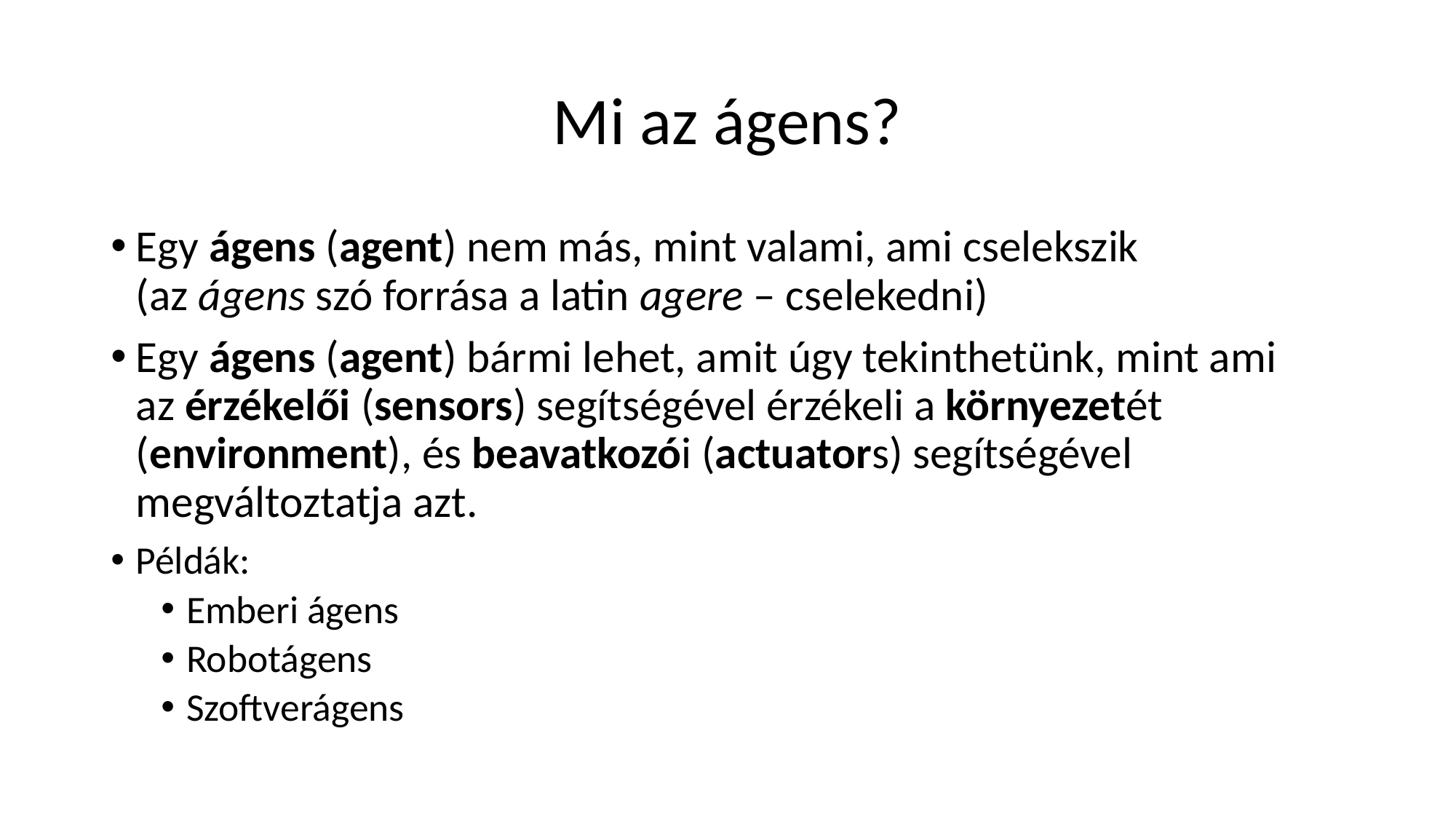

# Mi az ágens?
Egy ágens (agent) nem más, mint valami, ami cselekszik (az ágens szó forrása a latin agere – cselekedni)
Egy ágens (agent) bármi lehet, amit úgy tekinthetünk, mint ami az érzékelői (sensors) segítségével érzékeli a környezetét (environment), és beavatkozói (actuators) segítségével megváltoztatja azt.
Példák:
Emberi ágens
Robotágens
Szoftverágens